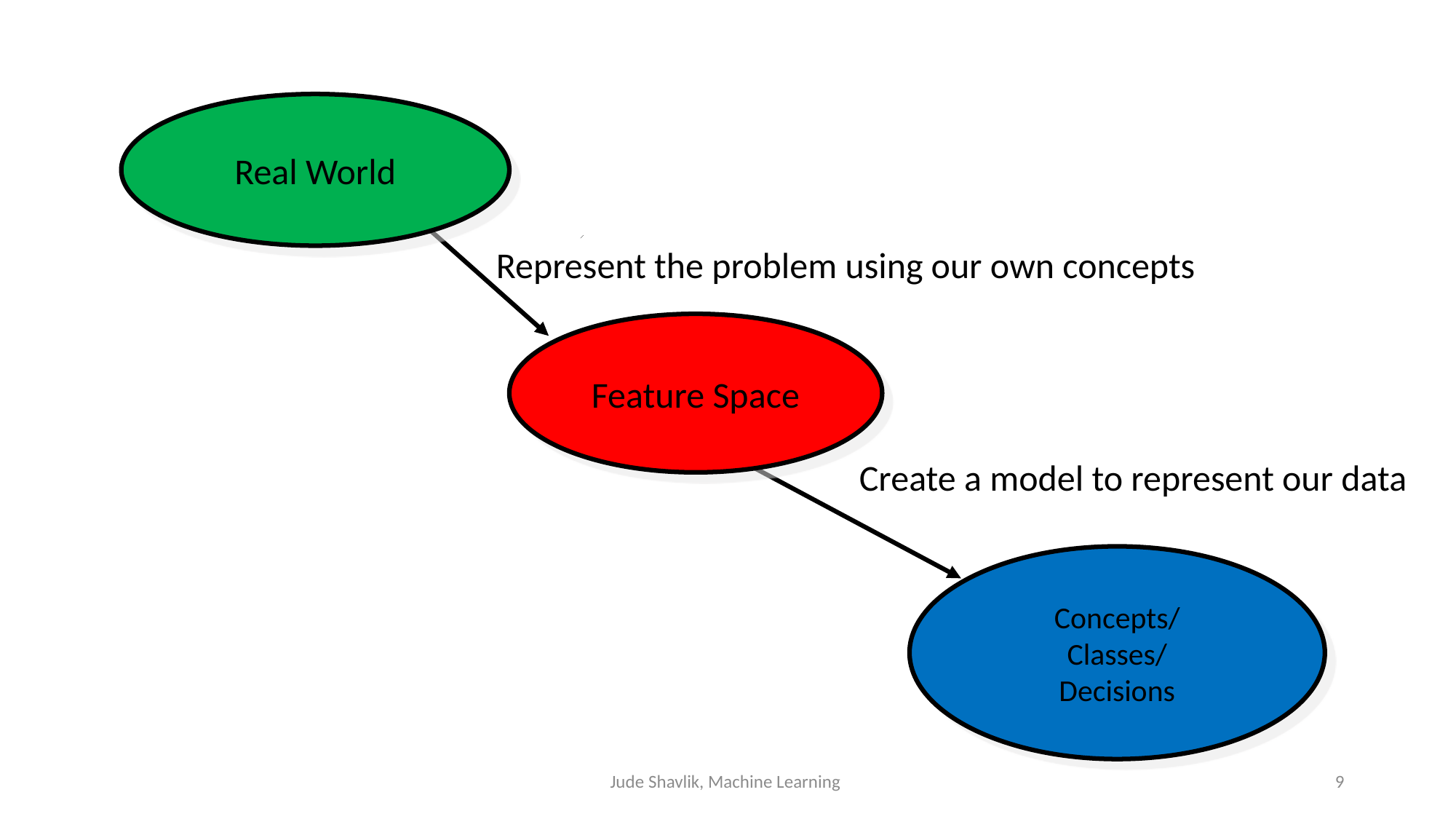

Real World

Represent the problem using our own concepts

Feature Space
Create a model to represent our data

Concepts/
Classes/
Decisions
Jude Shavlik, Machine Learning
9